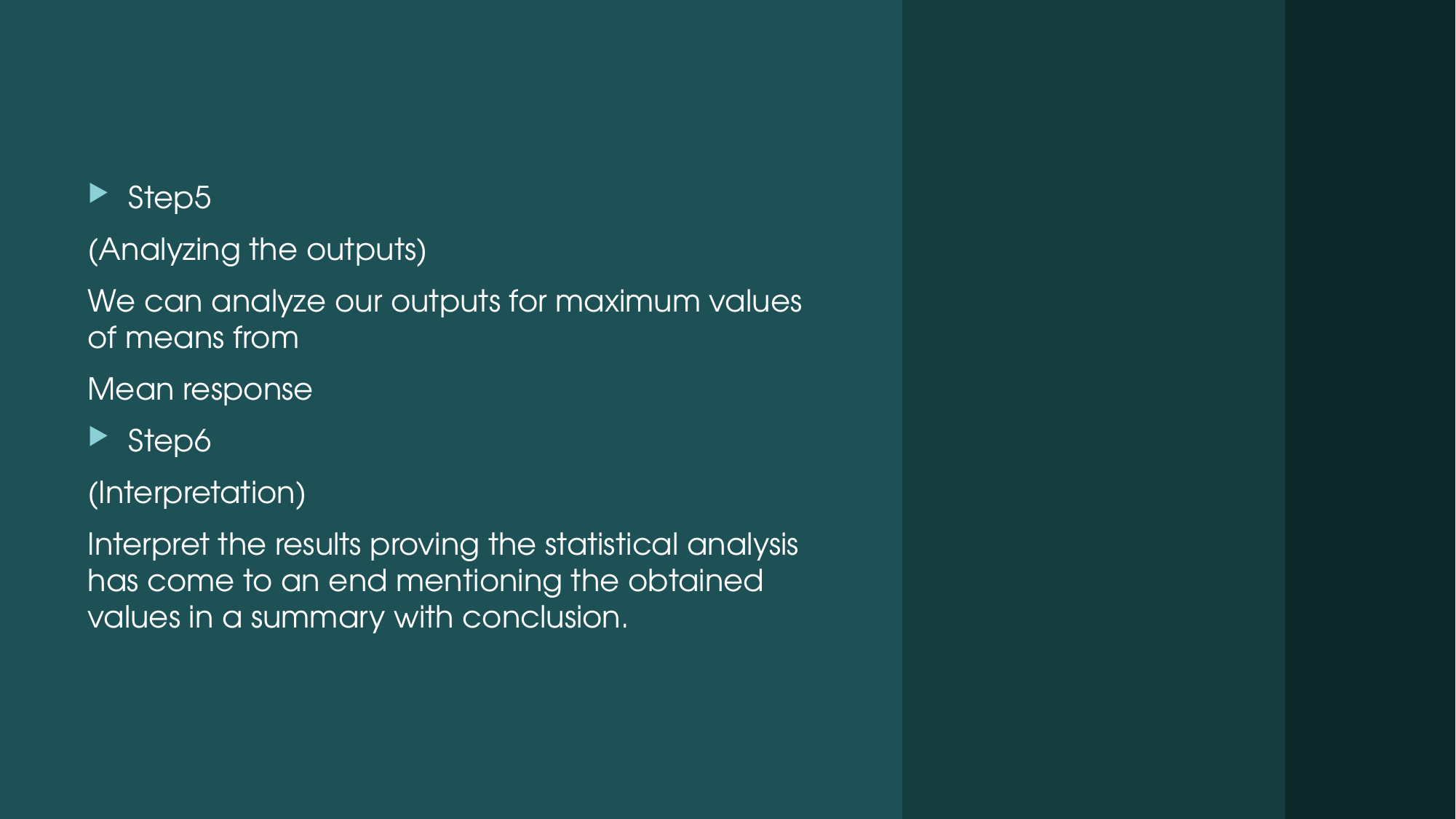

Step5
(Analyzing the outputs)
We can analyze our outputs for maximum values of means from
Mean response
Step6
(Interpretation)
Interpret the results proving the statistical analysis has come to an end mentioning the obtained values in a summary with conclusion.
#